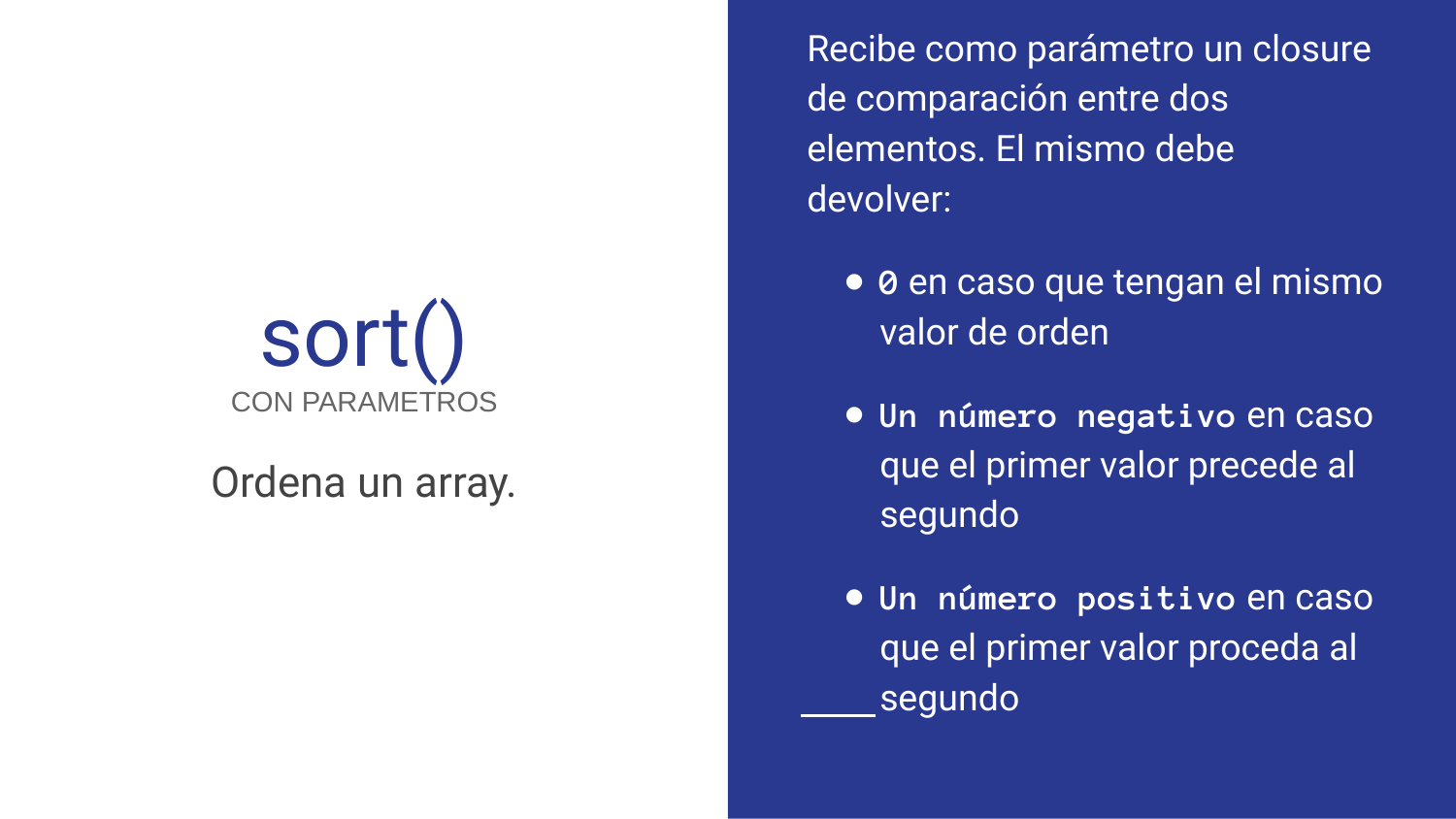

Recibe como parámetro un closure de comparación entre dos elementos. El mismo debe devolver:
0 en caso que tengan el mismo valor de orden
Un número negativo en caso que el primer valor precede al segundo
Un número positivo en caso que el primer valor proceda al segundo

# sort()
CON PARAMETROS
Ordena un array.